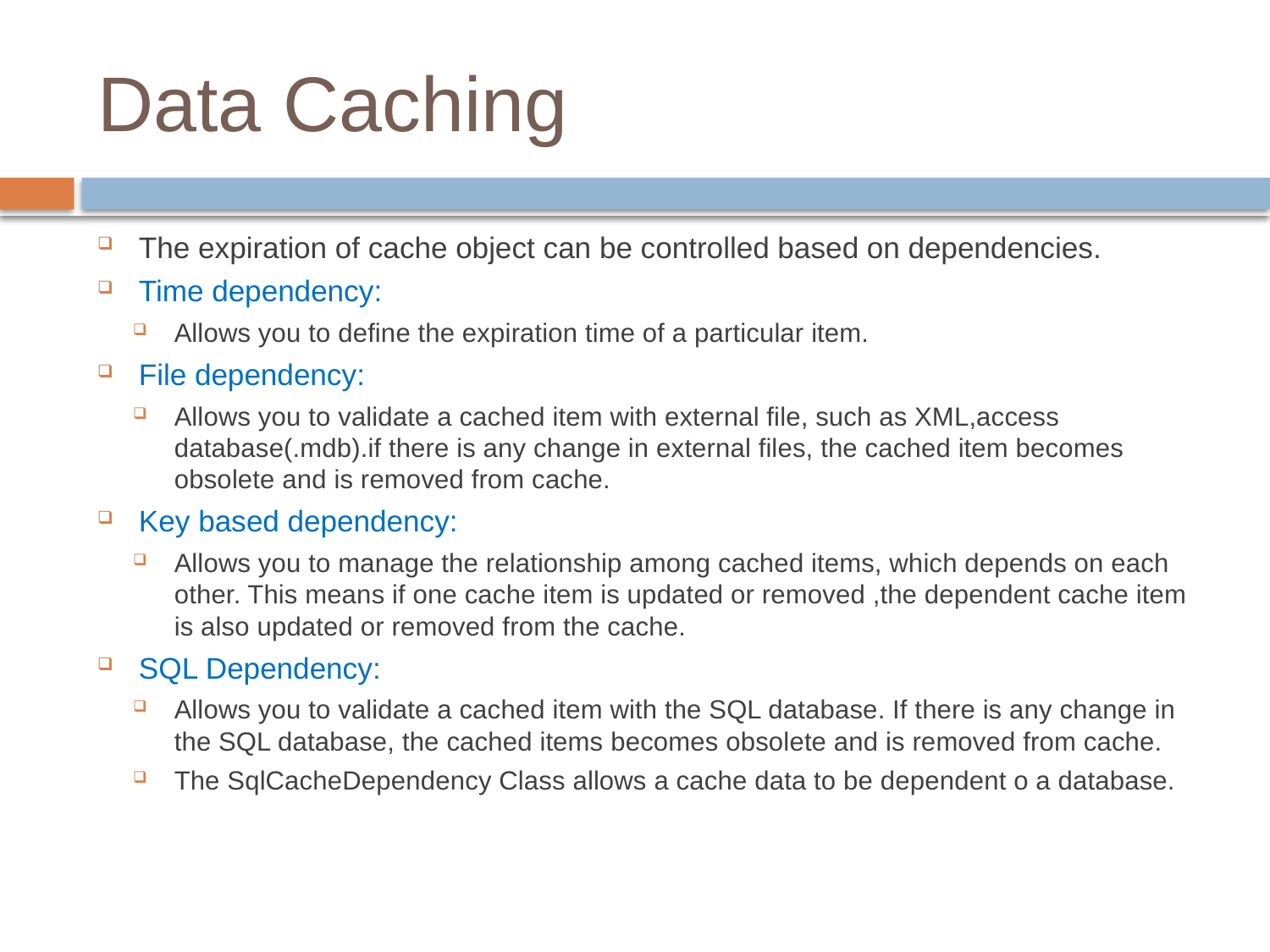

# Data Caching
The expiration of cache object can be controlled based on dependencies.
Time dependency:
Allows you to define the expiration time of a particular item.
File dependency:
Allows you to validate a cached item with external file, such as XML,access database(.mdb).if there is any change in external files, the cached item becomes obsolete and is removed from cache.
Key based dependency:
Allows you to manage the relationship among cached items, which depends on each other. This means if one cache item is updated or removed ,the dependent cache item is also updated or removed from the cache.
SQL Dependency:
Allows you to validate a cached item with the SQL database. If there is any change in the SQL database, the cached items becomes obsolete and is removed from cache.
The SqlCacheDependency Class allows a cache data to be dependent o a database.